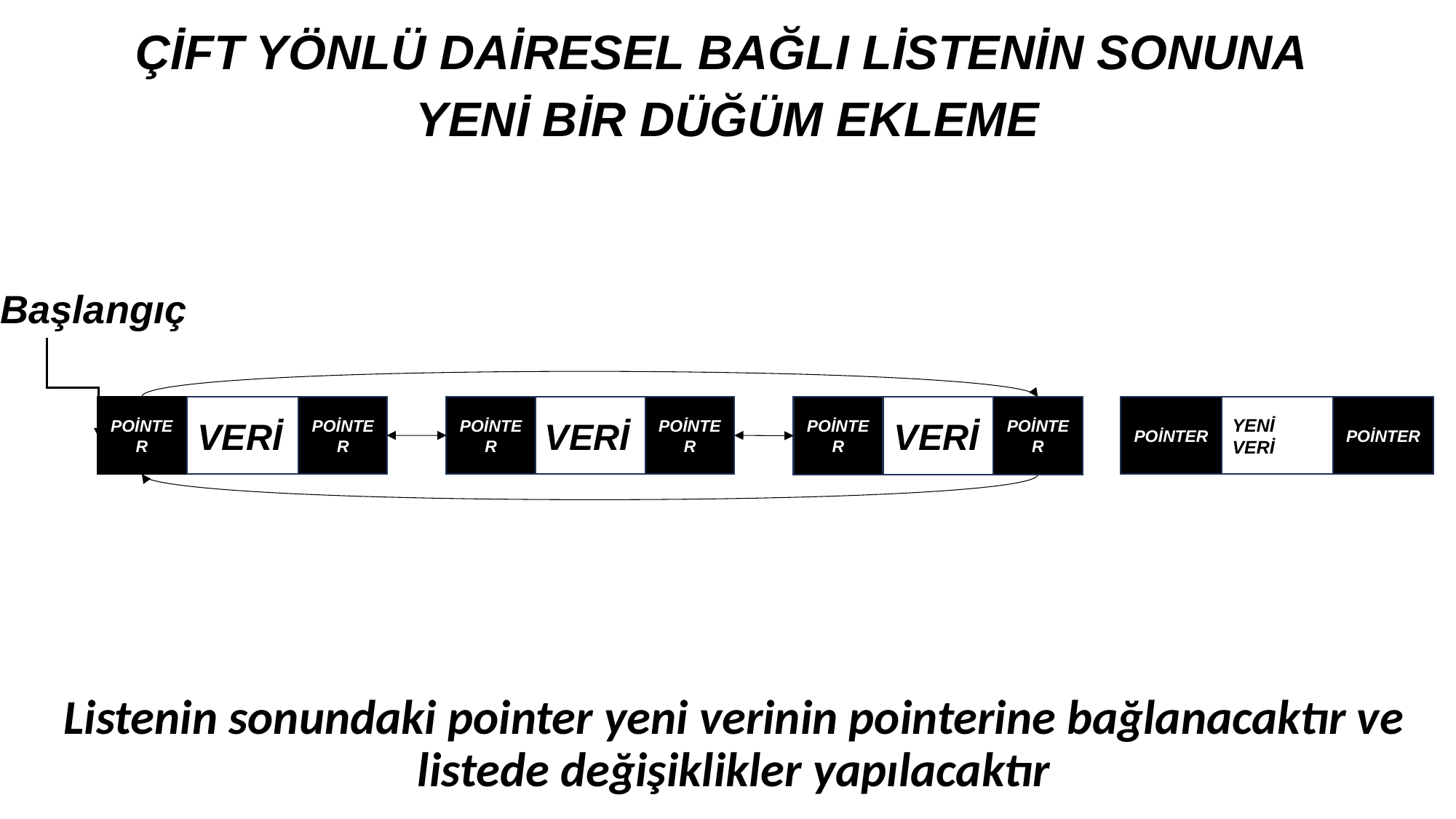

ÇİFT YÖNLÜ DAİRESEL BAĞLI LİSTENİN BAŞINA
YENİ BİR DÜĞÜM EKLEME
ÇİFT YÖNLÜ DAİRESEL BAĞLI LİSTENİN SONUNA
YENİ BİR DÜĞÜM EKLEME
Başlangıç
Başlangıç
POİNTER
VERİ
POİNTER
POİNTER
VERİ
POİNTER
POİNTER
VERİ
POİNTER
POİNTER
YENİ VERİ
POİNTER
POİNTER
VERİ
POİNTER
POİNTER
VERİ
POİNTER
POİNTER
VERİ
POİNTER
POİNTER
YENİ VERİ
POİNTER
Listenin sonundaki pointer yeni verinin pointerine bağlanacaktır ve listede değişiklikler yapılacaktır
Aynı şekilde sonuna ekleme yaparken dairesel bağlı bir listeyi ele alalım